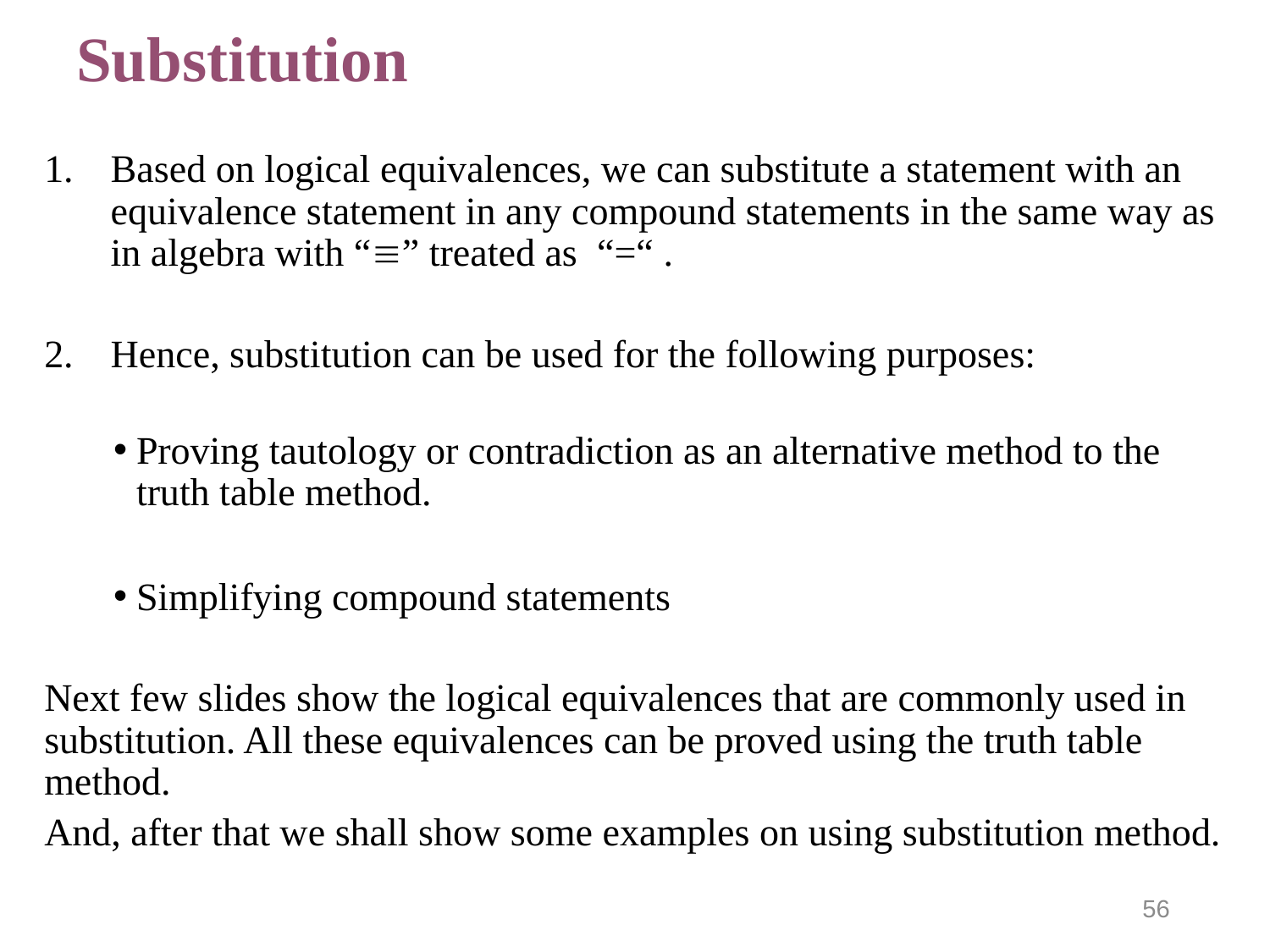

# Substitution
Based on logical equivalences, we can substitute a statement with an equivalence statement in any compound statements in the same way as in algebra with “≡” treated as  “=“ .

Hence, substitution can be used for the following purposes:

Proving tautology or contradiction as an alternative method to the truth table method.

Simplifying compound statements

Next few slides show the logical equivalences that are commonly used in substitution. All these equivalences can be proved using the truth table method.
And, after that we shall show some examples on using substitution method.

56